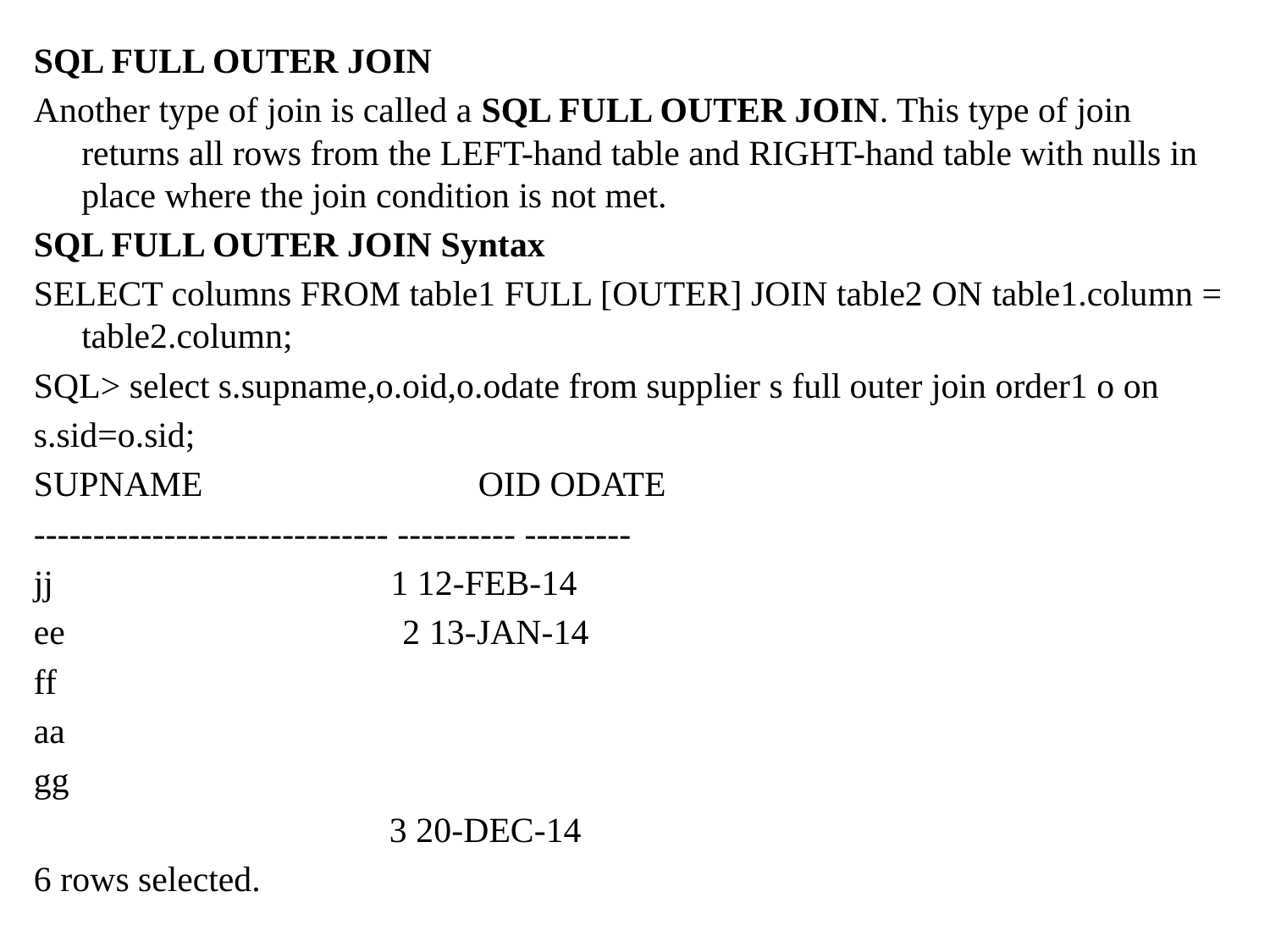

SQL FULL OUTER JOIN
Another type of join is called a SQL FULL OUTER JOIN. This type of join returns all rows from the LEFT-hand table and RIGHT-hand table with nulls in place where the join condition is not met.
SQL FULL OUTER JOIN Syntax
SELECT columns FROM table1 FULL [OUTER] JOIN table2 ON table1.column = table2.column;
SQL> select s.supname,o.oid,o.odate from supplier s full outer join order1 o on
s.sid=o.sid;
SUPNAME                               OID ODATE
------------------------------ ---------- ---------
jj                                      1 12-FEB-14
ee                                      2 13-JAN-14
ff
aa
gg
                                        3 20-DEC-14
6 rows selected.